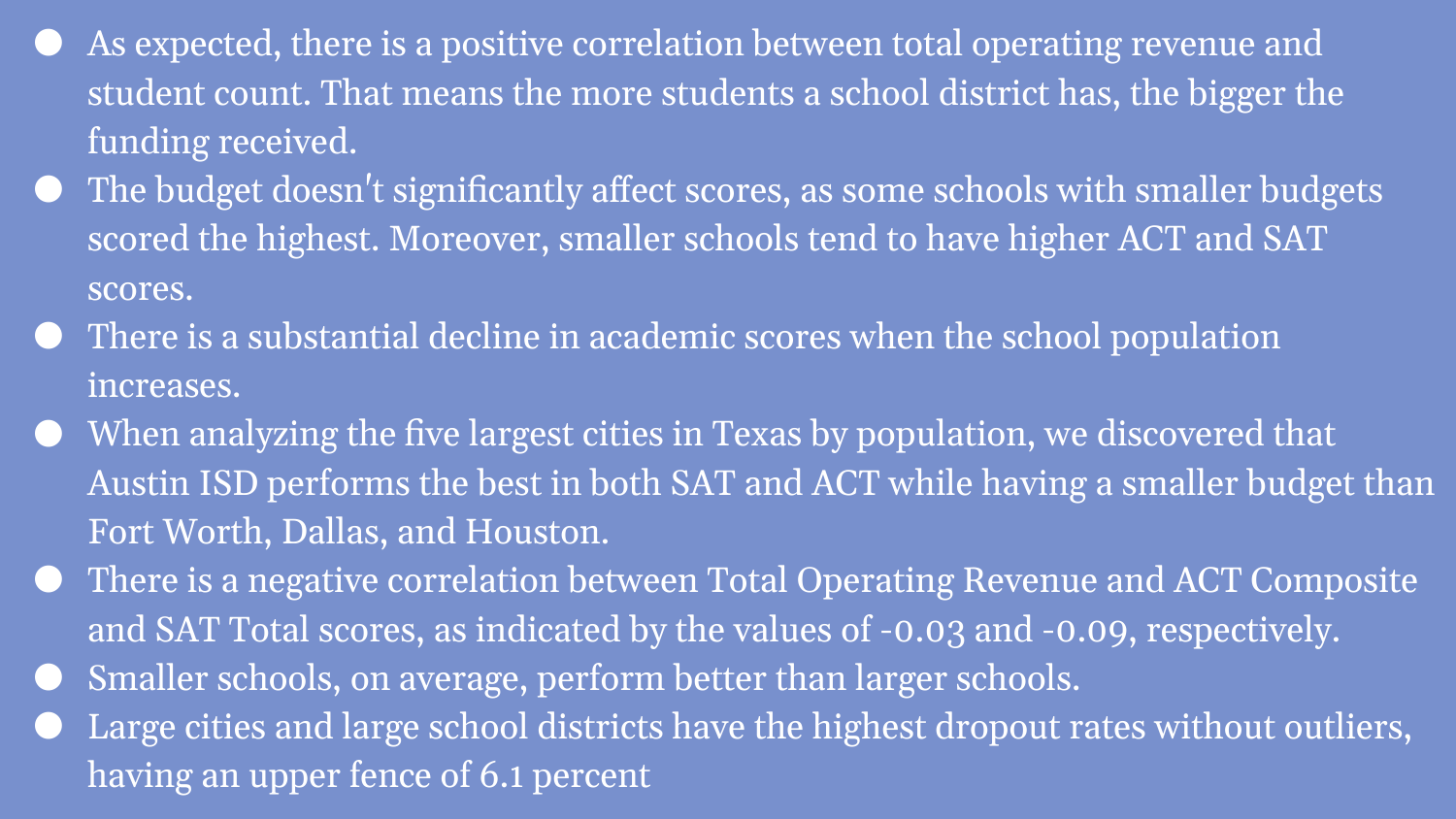

As expected, there is a positive correlation between total operating revenue and student count. That means the more students a school district has, the bigger the funding received.
The budget doesn't significantly affect scores, as some schools with smaller budgets scored the highest. Moreover, smaller schools tend to have higher ACT and SAT scores.
There is a substantial decline in academic scores when the school population increases.
When analyzing the five largest cities in Texas by population, we discovered that Austin ISD performs the best in both SAT and ACT while having a smaller budget than Fort Worth, Dallas, and Houston.
There is a negative correlation between Total Operating Revenue and ACT Composite and SAT Total scores, as indicated by the values of -0.03 and -0.09, respectively.
Smaller schools, on average, perform better than larger schools.
Large cities and large school districts have the highest dropout rates without outliers, having an upper fence of 6.1 percent